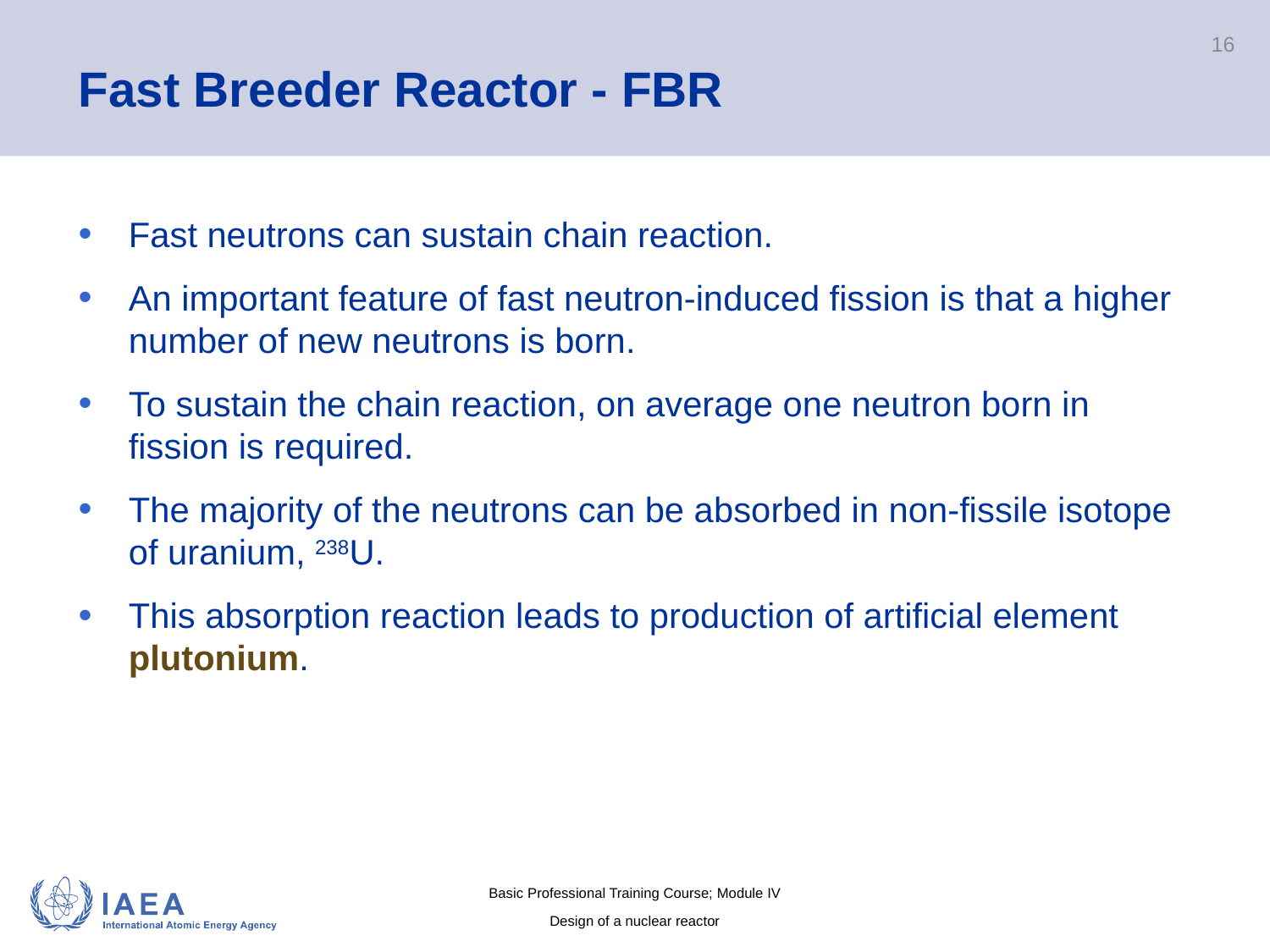

# Fast Breeder Reactor - FBR
16
Fast neutrons can sustain chain reaction.
An important feature of fast neutron-induced fission is that a higher number of new neutrons is born.
To sustain the chain reaction, on average one neutron born in fission is required.
The majority of the neutrons can be absorbed in non-fissile isotope of uranium, 238U.
This absorption reaction leads to production of artificial element plutonium.